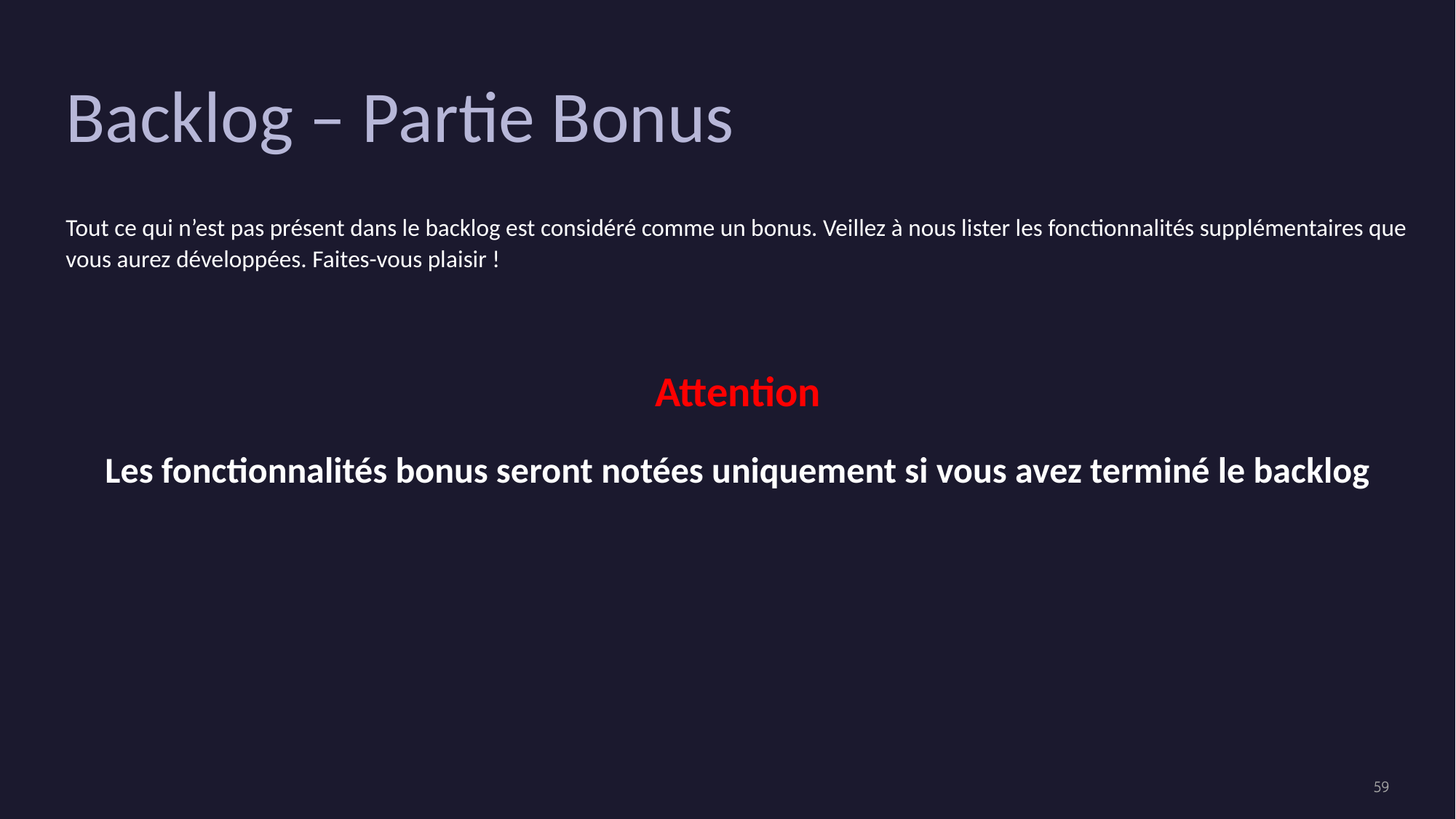

# Backlog – Partie Bonus
Tout ce qui n’est pas présent dans le backlog est considéré comme un bonus. Veillez à nous lister les fonctionnalités supplémentaires que vous aurez développées. Faites-vous plaisir !

Attention
Les fonctionnalités bonus seront notées uniquement si vous avez terminé le backlog
59